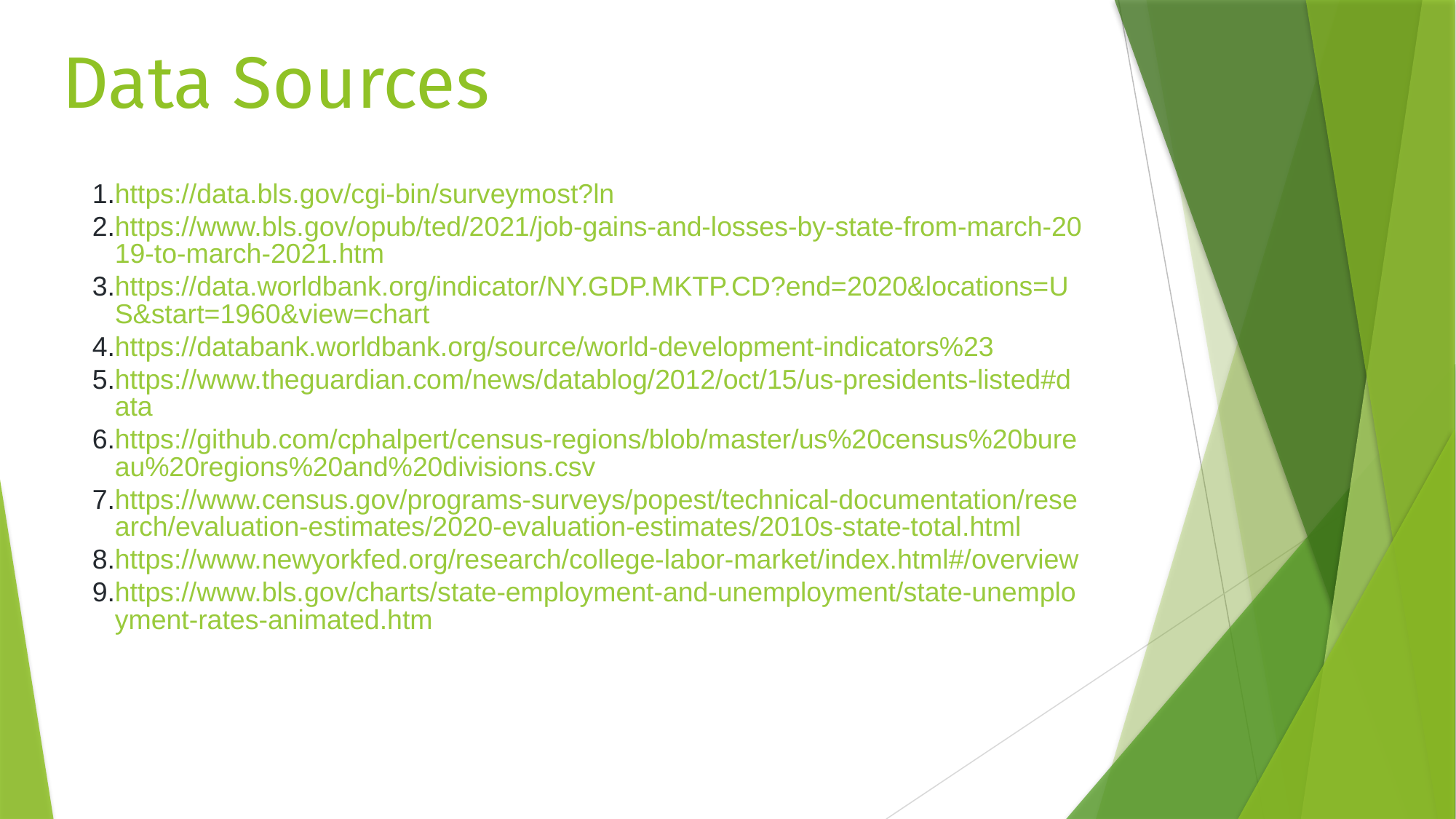

# Data Sources
https://data.bls.gov/cgi-bin/surveymost?ln
https://www.bls.gov/opub/ted/2021/job-gains-and-losses-by-state-from-march-2019-to-march-2021.htm
https://data.worldbank.org/indicator/NY.GDP.MKTP.CD?end=2020&locations=US&start=1960&view=chart
https://databank.worldbank.org/source/world-development-indicators%23
https://www.theguardian.com/news/datablog/2012/oct/15/us-presidents-listed#data
https://github.com/cphalpert/census-regions/blob/master/us%20census%20bureau%20regions%20and%20divisions.csv
https://www.census.gov/programs-surveys/popest/technical-documentation/research/evaluation-estimates/2020-evaluation-estimates/2010s-state-total.html
https://www.newyorkfed.org/research/college-labor-market/index.html#/overview
https://www.bls.gov/charts/state-employment-and-unemployment/state-unemployment-rates-animated.htm